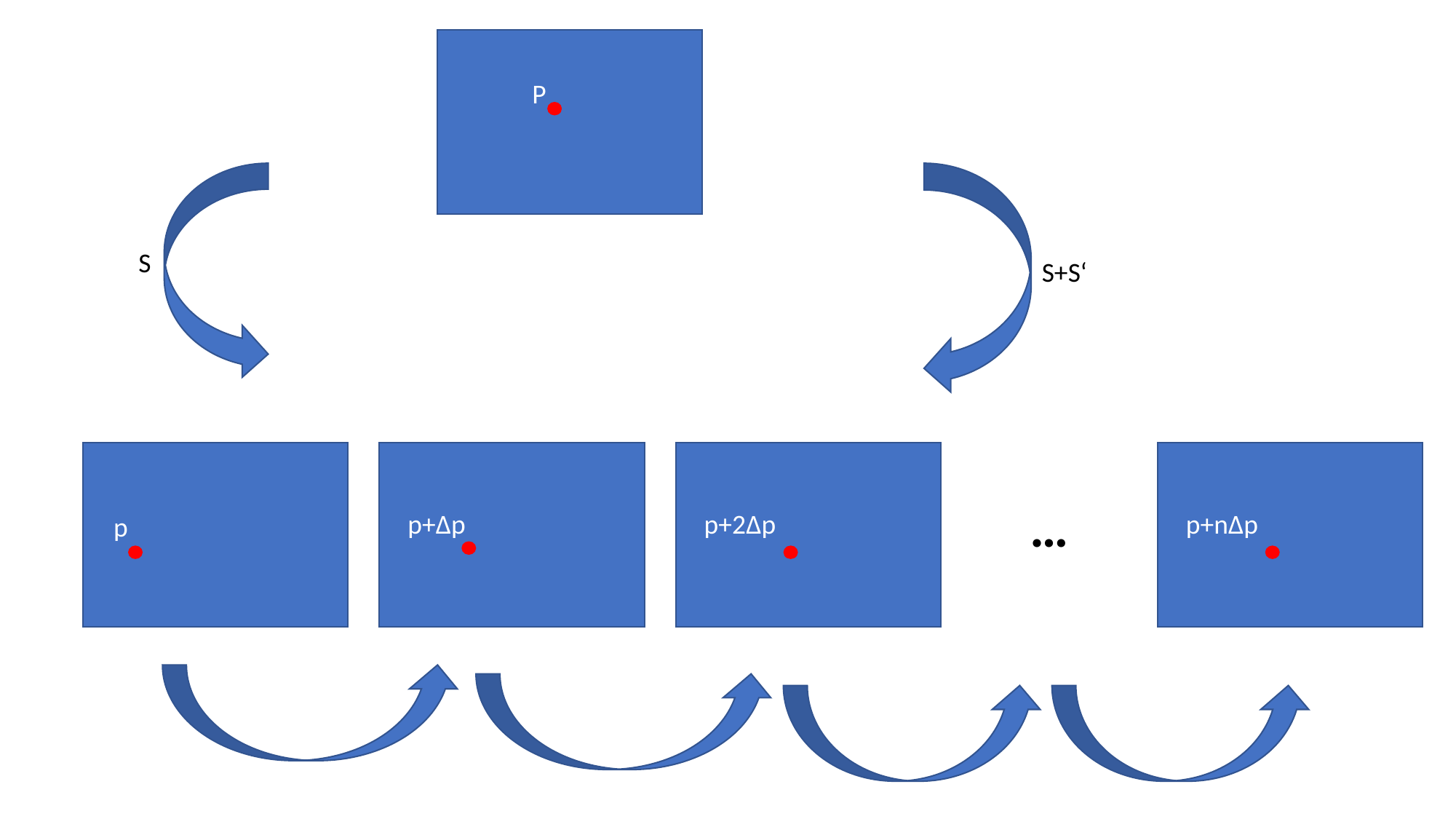

P

S
S+S‘

…
p+Δp
p+2Δp
p+nΔp
p